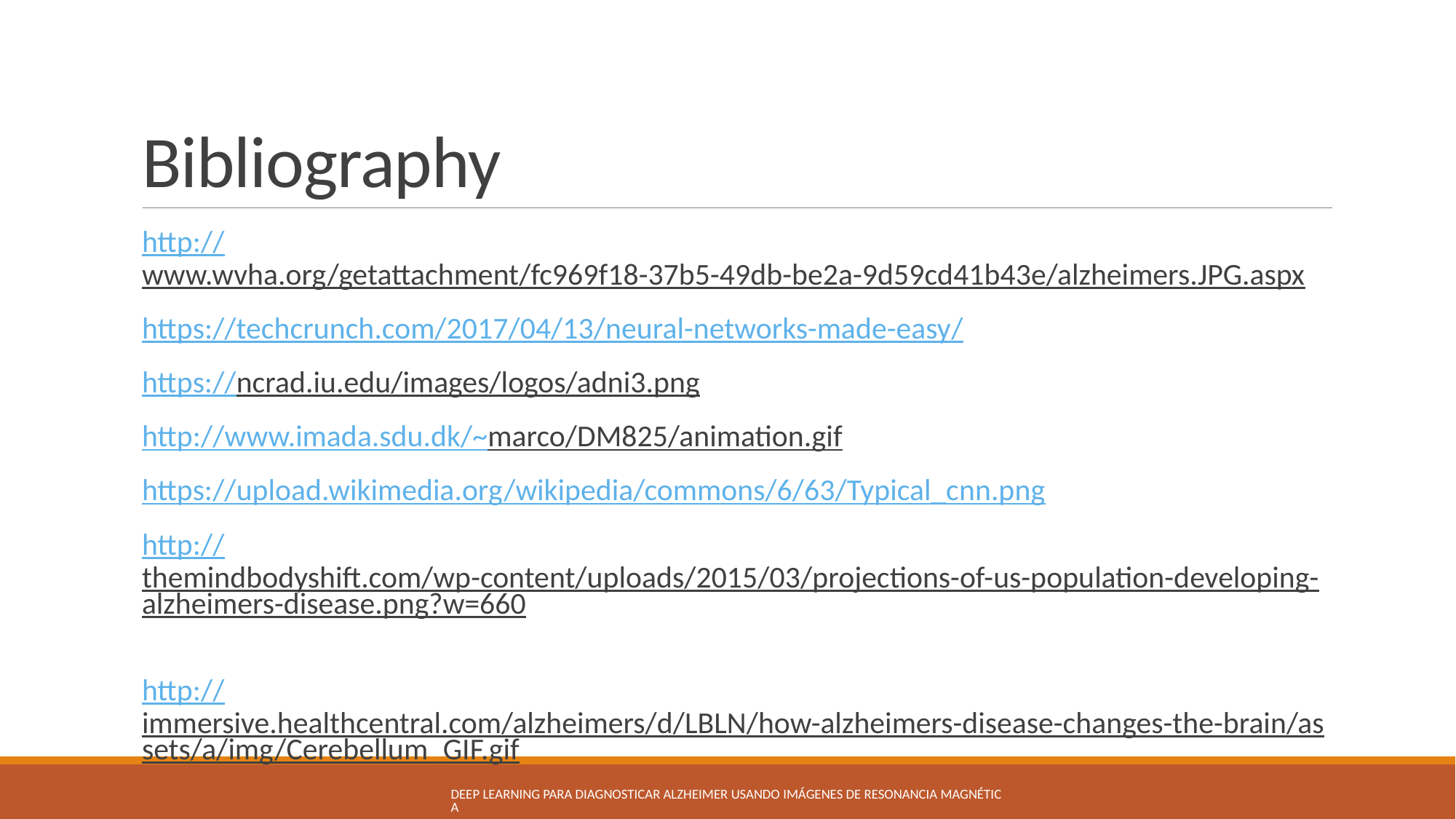

# Bibliography
http://www.wvha.org/getattachment/fc969f18-37b5-49db-be2a-9d59cd41b43e/alzheimers.JPG.aspx
https://techcrunch.com/2017/04/13/neural-networks-made-easy/
https://ncrad.iu.edu/images/logos/adni3.png
http://www.imada.sdu.dk/~marco/DM825/animation.gif
https://upload.wikimedia.org/wikipedia/commons/6/63/Typical_cnn.png
http://themindbodyshift.com/wp-content/uploads/2015/03/projections-of-us-population-developing-alzheimers-disease.png?w=660
http://immersive.healthcentral.com/alzheimers/d/LBLN/how-alzheimers-disease-changes-the-brain/assets/a/img/Cerebellum_GIF.gif

Deep Learning para diagnosticar Alzheimer usando imágenes de resonancia magnética